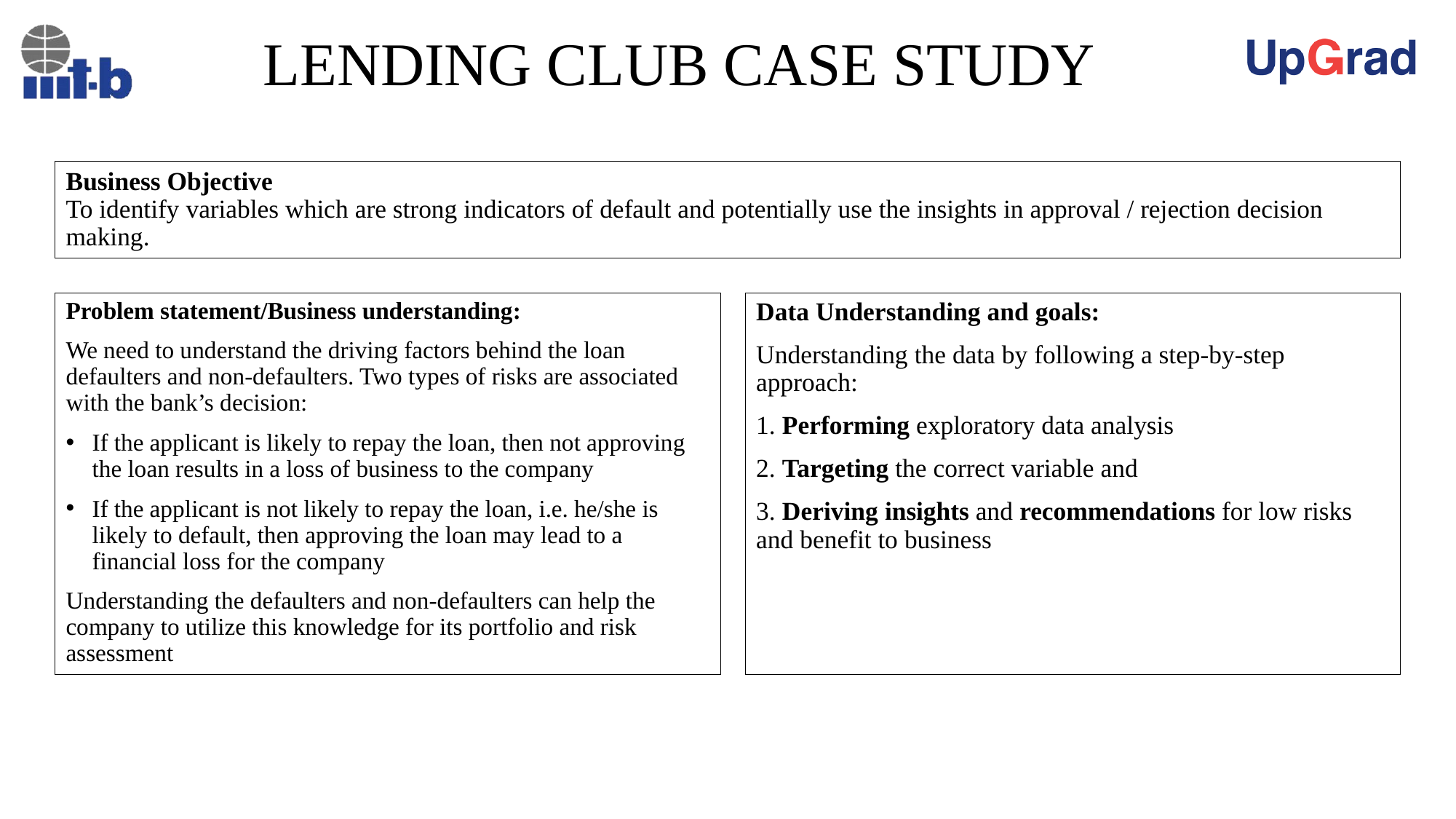

LENDING CLUB CASE STUDY
# Business Objective To identify variables which are strong indicators of default and potentially use the insights in approval / rejection decision making.
Problem statement/Business understanding:
We need to understand the driving factors behind the loan defaulters and non-defaulters. Two types of risks are associated with the bank’s decision:
If the applicant is likely to repay the loan, then not approving the loan results in a loss of business to the company
If the applicant is not likely to repay the loan, i.e. he/she is likely to default, then approving the loan may lead to a financial loss for the company
Understanding the defaulters and non-defaulters can help the company to utilize this knowledge for its portfolio and risk assessment
Data Understanding and goals:
Understanding the data by following a step-by-step approach:
1. Performing exploratory data analysis
2. Targeting the correct variable and
3. Deriving insights and recommendations for low risks and benefit to business